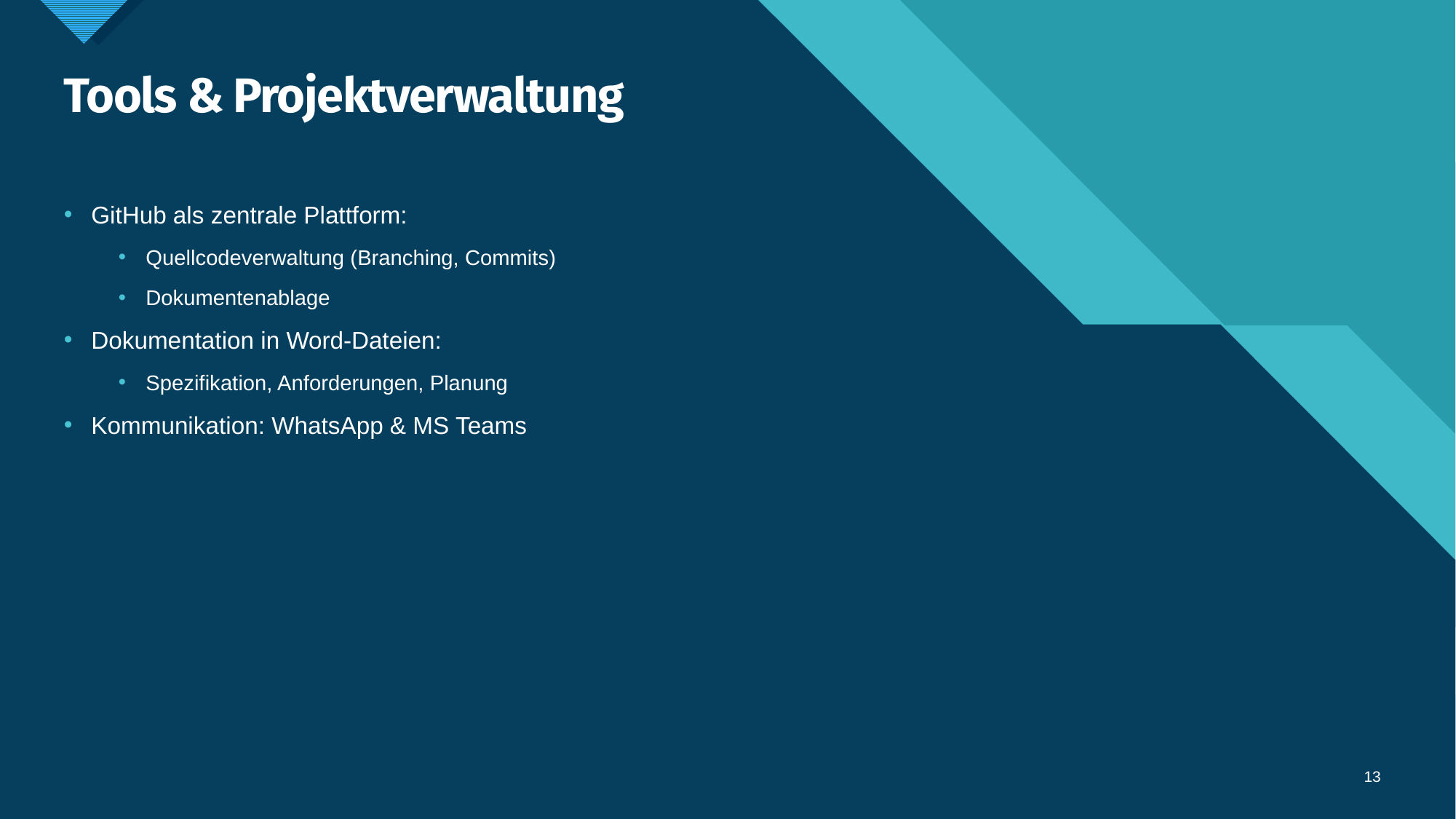

# Tools & Projektverwaltung
GitHub als zentrale Plattform:
Quellcodeverwaltung (Branching, Commits)
Dokumentenablage
Dokumentation in Word-Dateien:
Spezifikation, Anforderungen, Planung
Kommunikation: WhatsApp & MS Teams
13